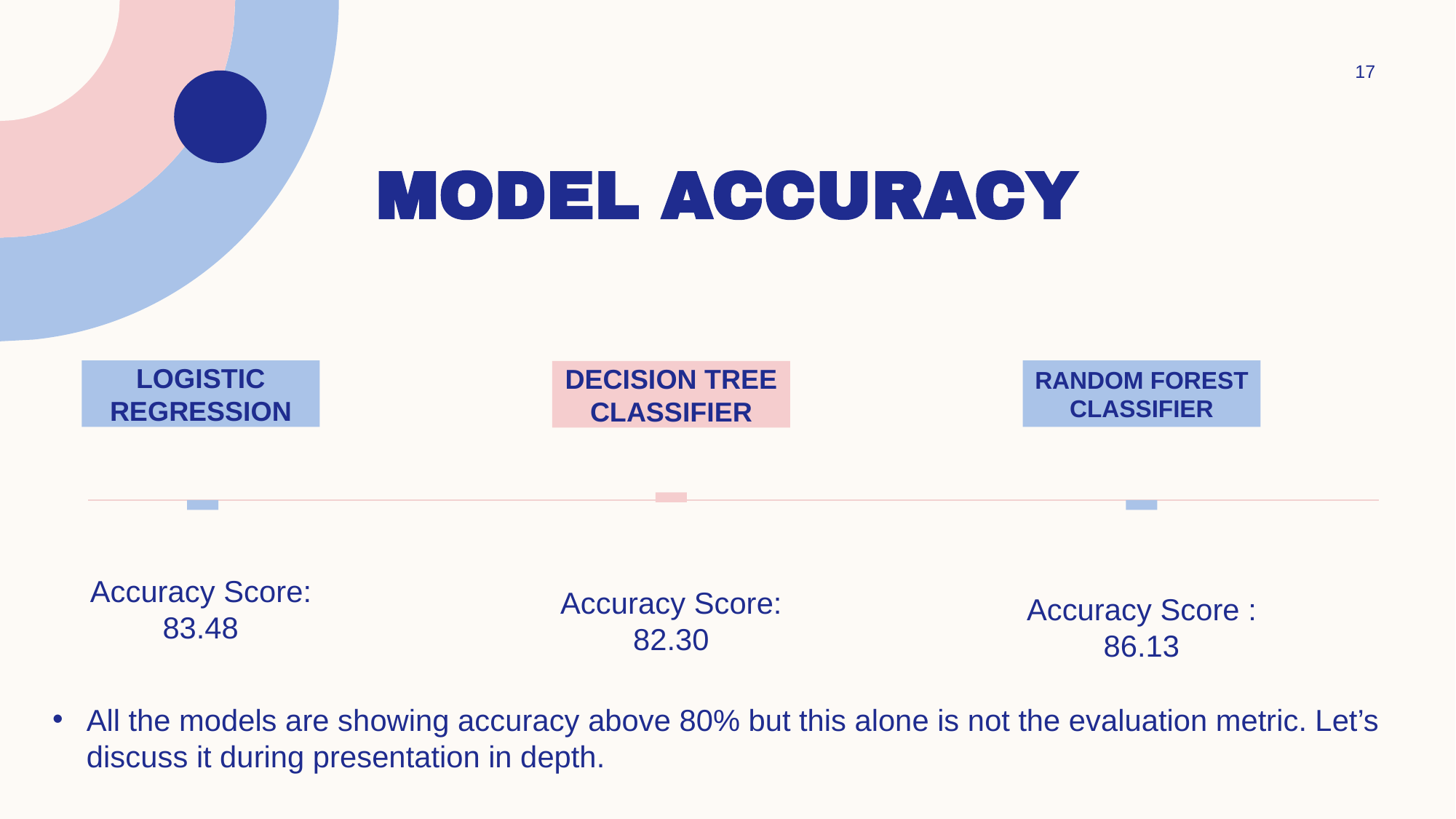

17
# Model accuracy
Logistic Regression
Random Forest classifier
Decision Tree Classifier

Accuracy Score: 83.48

Accuracy Score: 82.30
Accuracy Score : 86.13
All the models are showing accuracy above 80% but this alone is not the evaluation metric. Let’s discuss it during presentation in depth.